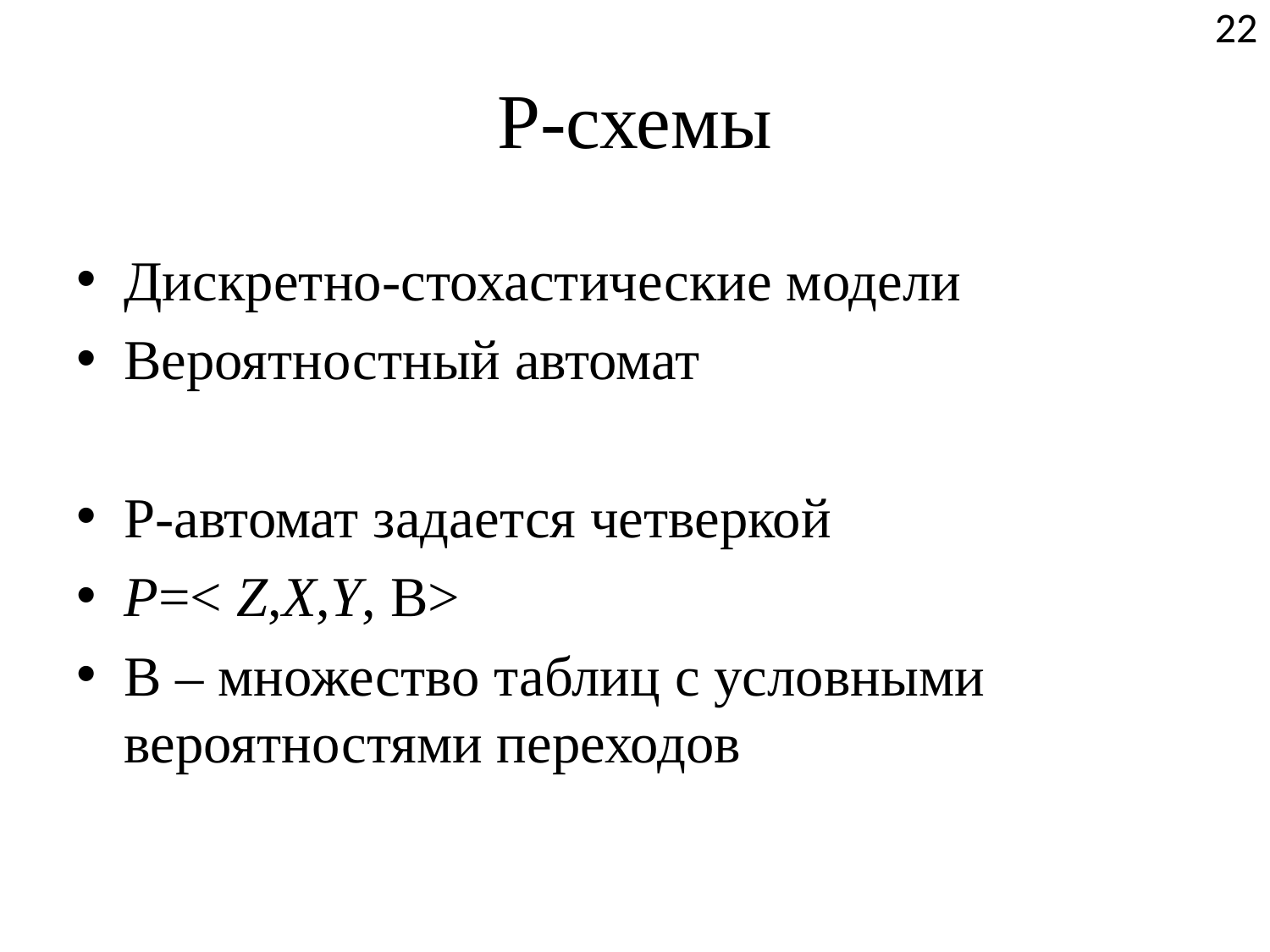

22
# P-схемы
Дискретно-стохастические модели
Вероятностный автомат

P-автомат задается четверкой
P=< Z,X,Y, B>
B – множество таблиц с условными вероятностями переходов